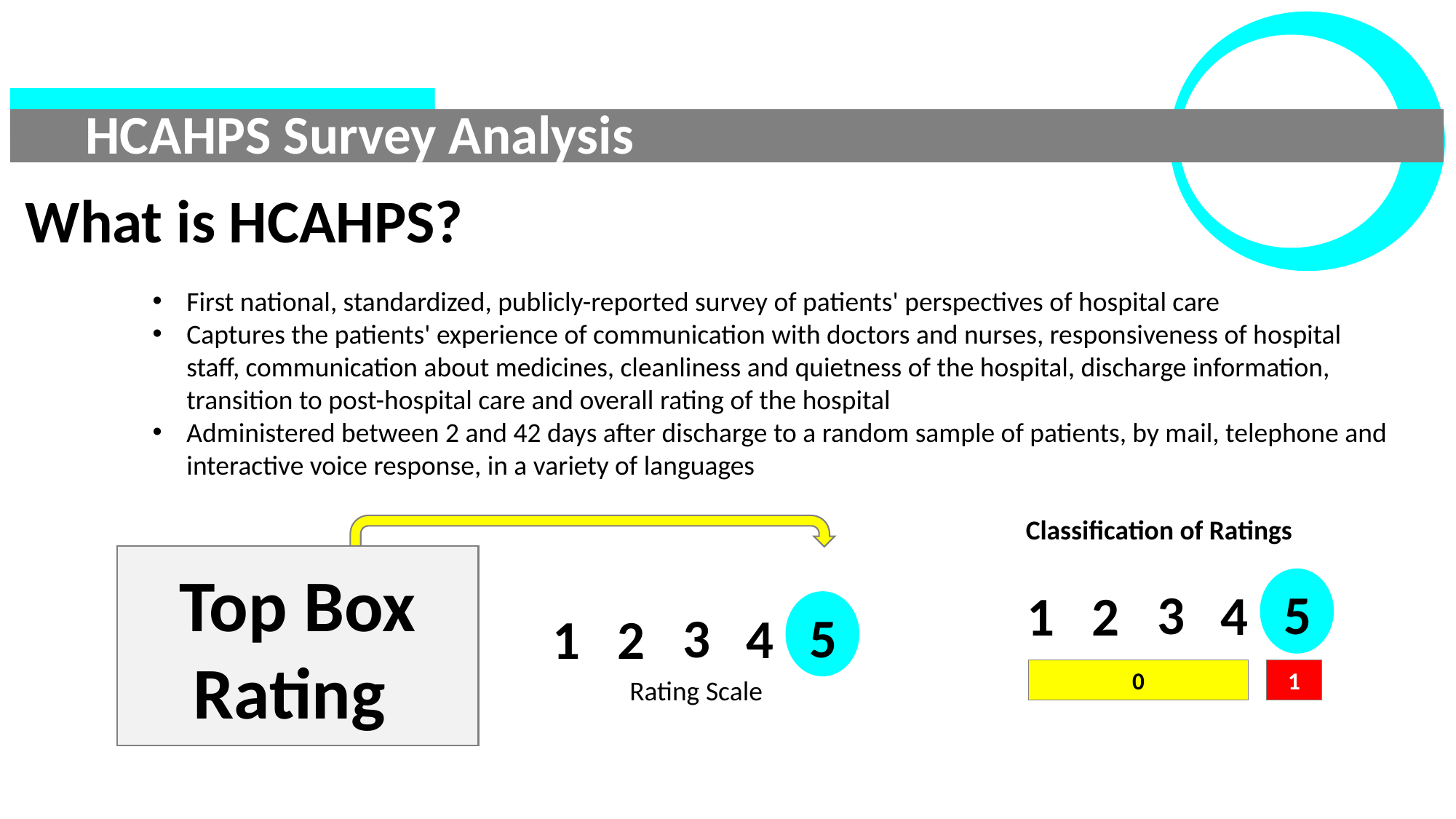

HCAHPS Survey Analysis

What is HCAHPS?
First national, standardized, publicly-reported survey of patients' perspectives of hospital care
Captures the patients' experience of communication with doctors and nurses, responsiveness of hospital staff, communication about medicines, cleanliness and quietness of the hospital, discharge information, transition to post-hospital care and overall rating of the hospital
Administered between 2 and 42 days after discharge to a random sample of patients, by mail, telephone and interactive voice response, in a variety of languages
Classification of Ratings

5
3
4
1
2
0
1

Top Box Rating

5
3
4
1
2
Rating Scale